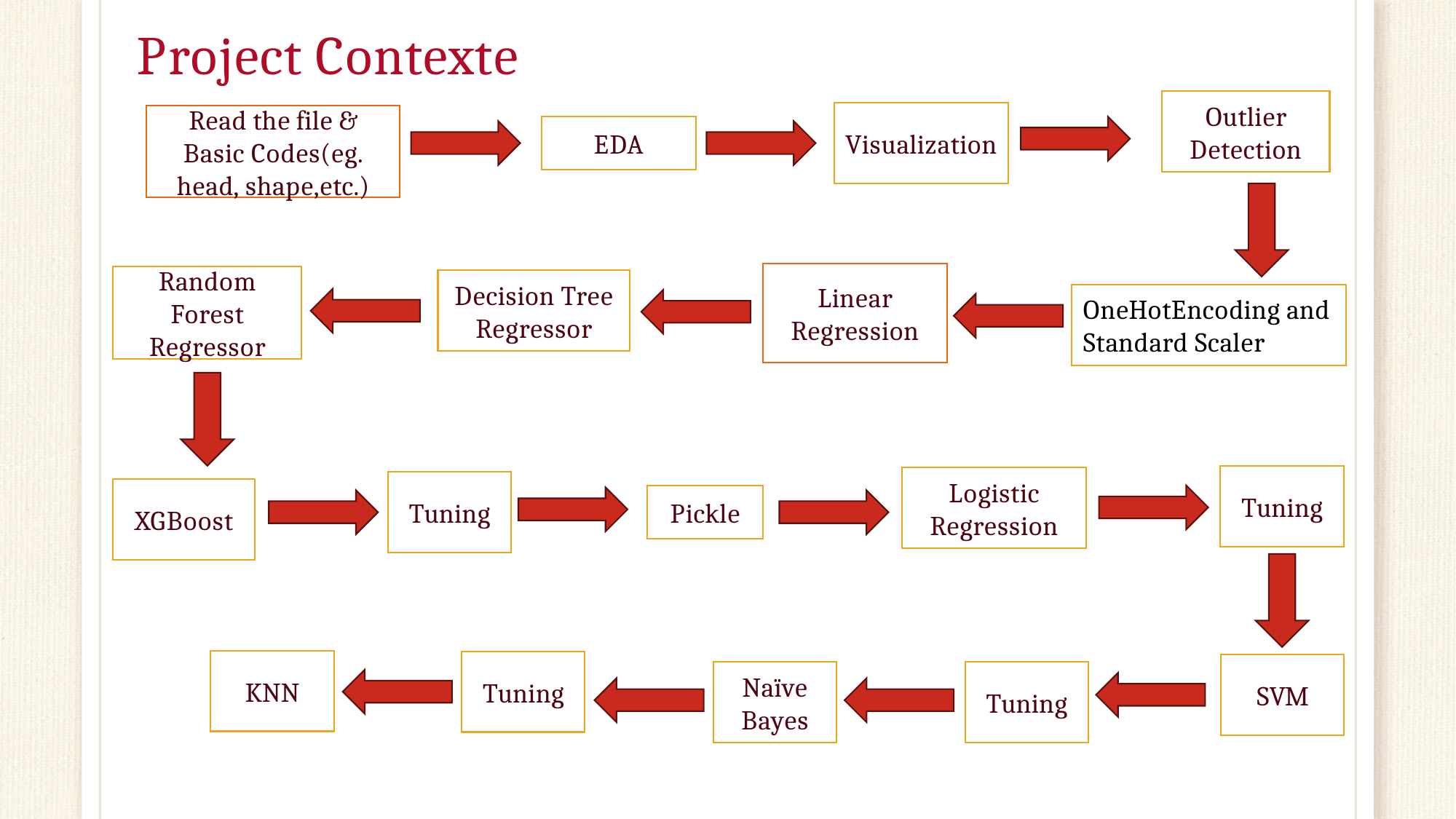

# Project Contexte
Outlier
Detection
Visualization
Read the file & Basic Codes(eg. head, shape,etc.)
EDA

Linear Regression
Random Forest Regressor
Decision Tree Regressor
OneHotEncoding and Standard Scaler

Tuning
Logistic Regression
Tuning
XGBoost

Pickle

KNN
Tuning
SVM
Tuning
Naïve Bayes